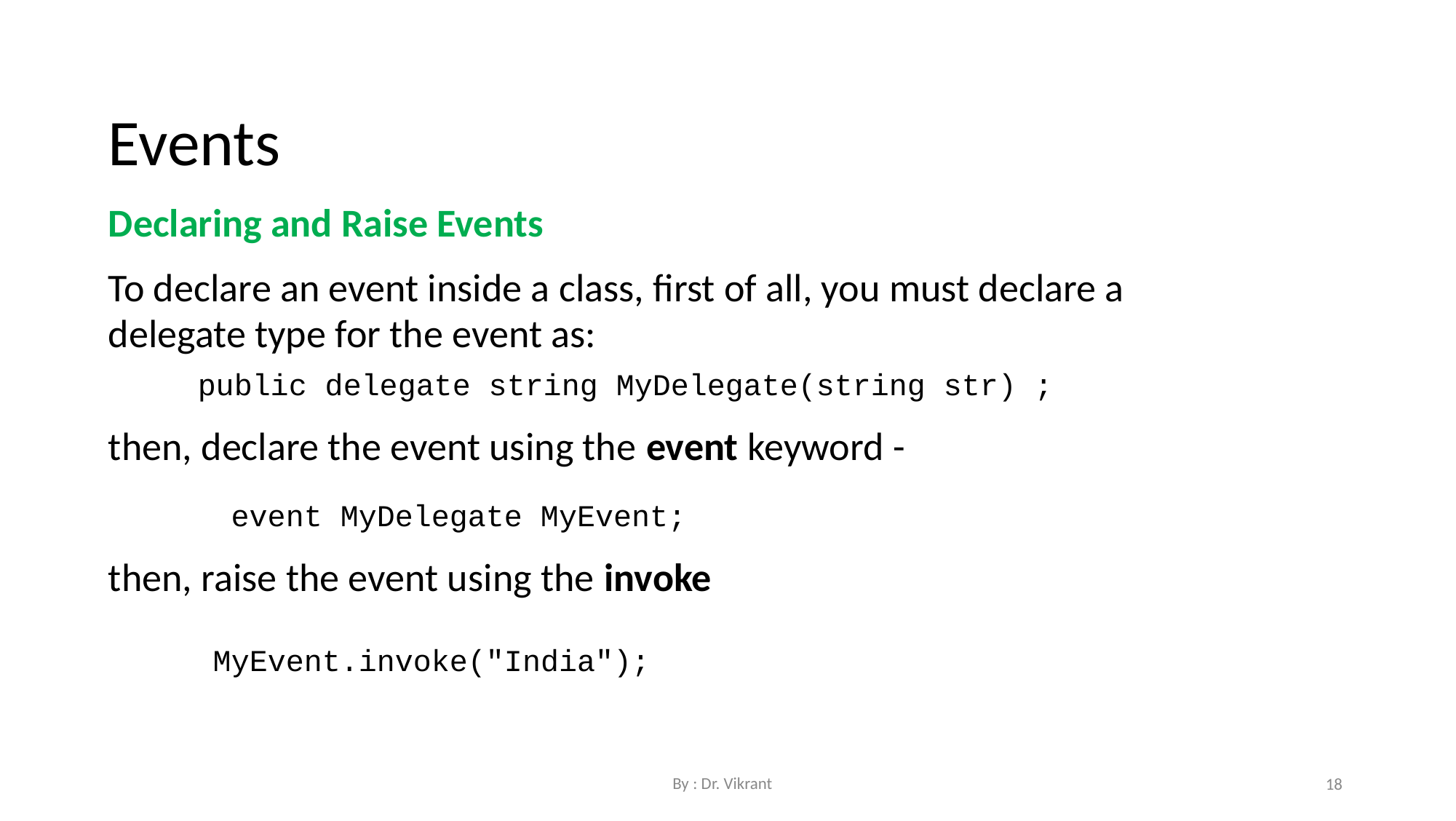

Events
Declaring and Raise Events
To declare an event inside a class, first of all, you must declare a delegate type for the event as:
public delegate string MyDelegate(string str) ;
then, declare the event using the event keyword -
event MyDelegate MyEvent;
then, raise the event using the invoke
MyEvent.invoke("India");
By : Dr. Vikrant
18